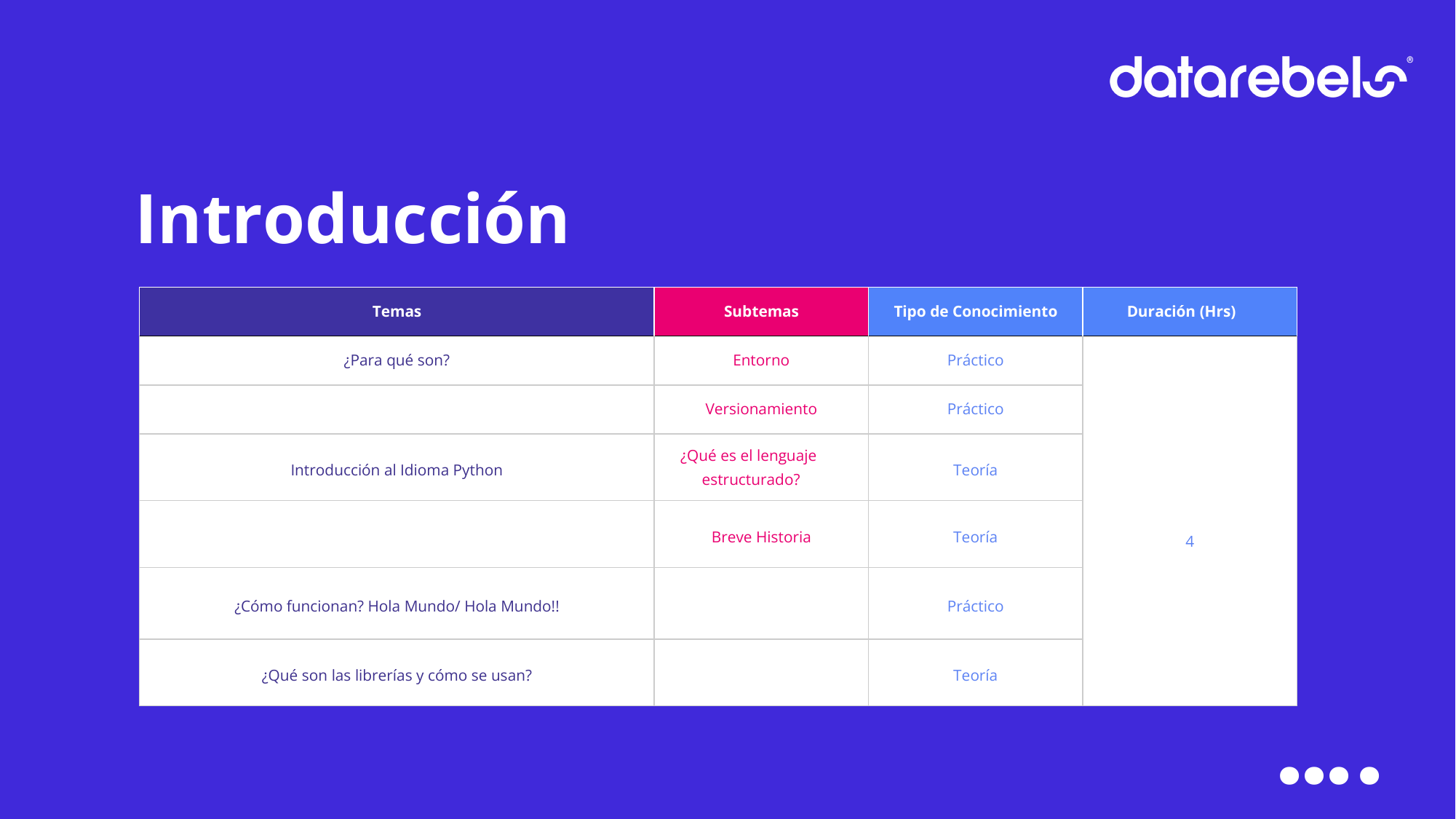

# Introducción
| Temas | Subtemas | Tipo de Conocimiento | Duración (Hrs) |
| --- | --- | --- | --- |
| ¿Para qué son? | Entorno | Práctico | 4 |
|  | Versionamiento | Práctico |  |
| Introducción al Idioma Python | ¿Qué es el lenguaje estructurado? | Teoría |  |
|  | Breve Historia | Teoría |  |
| ¿Cómo funcionan? Hola Mundo/ Hola Mundo!! |  | Práctico |  |
| ¿Qué son las librerías y cómo se usan? |  | Teoría |  |